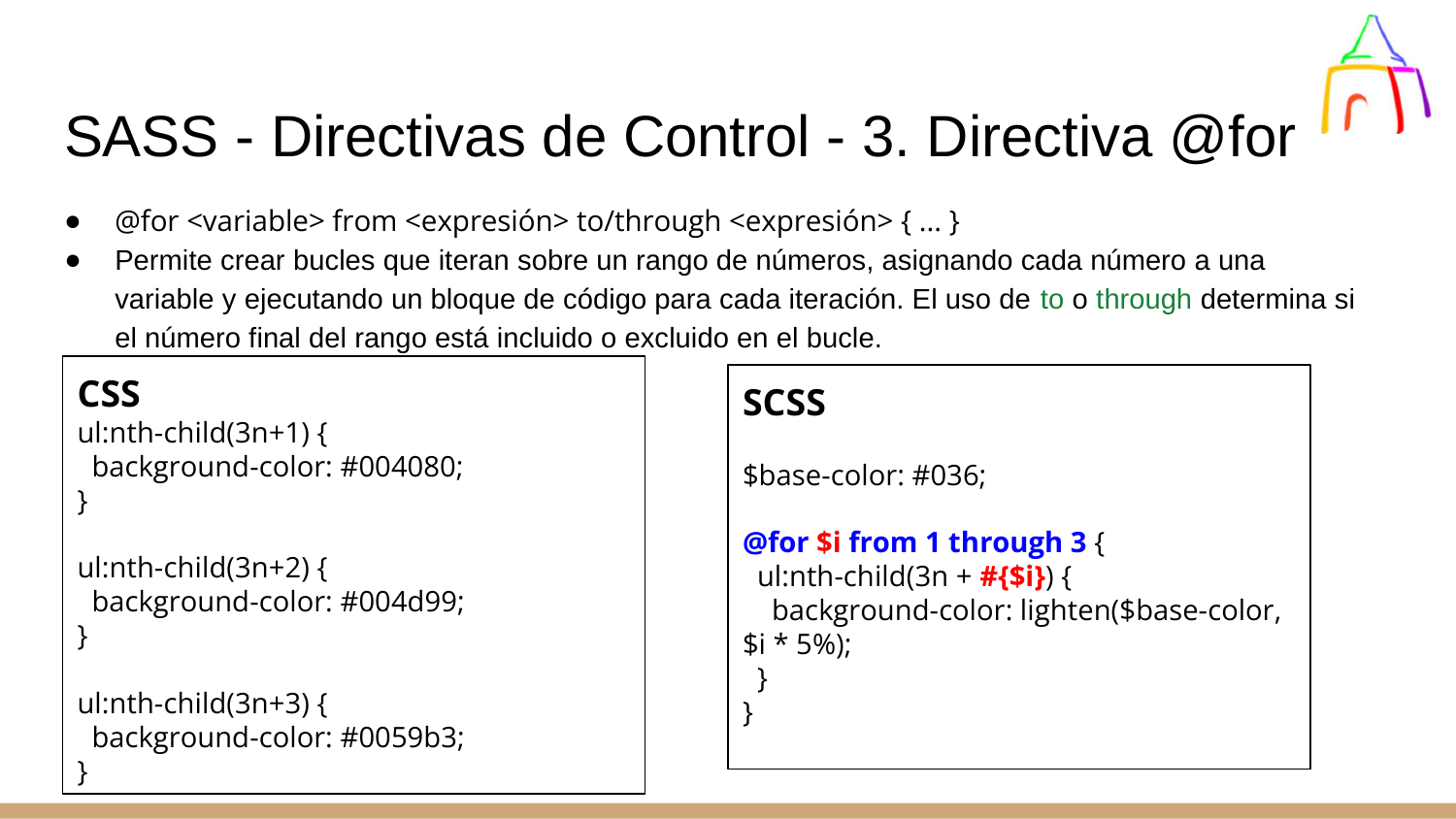

# SASS - Directivas de Control - 3. Directiva @for
@for <variable> from <expresión> to/through <expresión> { ... }
Permite crear bucles que iteran sobre un rango de números, asignando cada número a una variable y ejecutando un bloque de código para cada iteración. El uso de to o through determina si el número final del rango está incluido o excluido en el bucle.
CSS
ul:nth-child(3n+1) {
  background-color: #004080;
}

ul:nth-child(3n+2) {
  background-color: #004d99;
}

ul:nth-child(3n+3) {
  background-color: #0059b3;
}

SCSS

$base-color: #036;

@for $i from 1 through 3 {
  ul:nth-child(3n + #{$i}) {
    background-color: lighten($base-color, $i * 5%);
  }
}